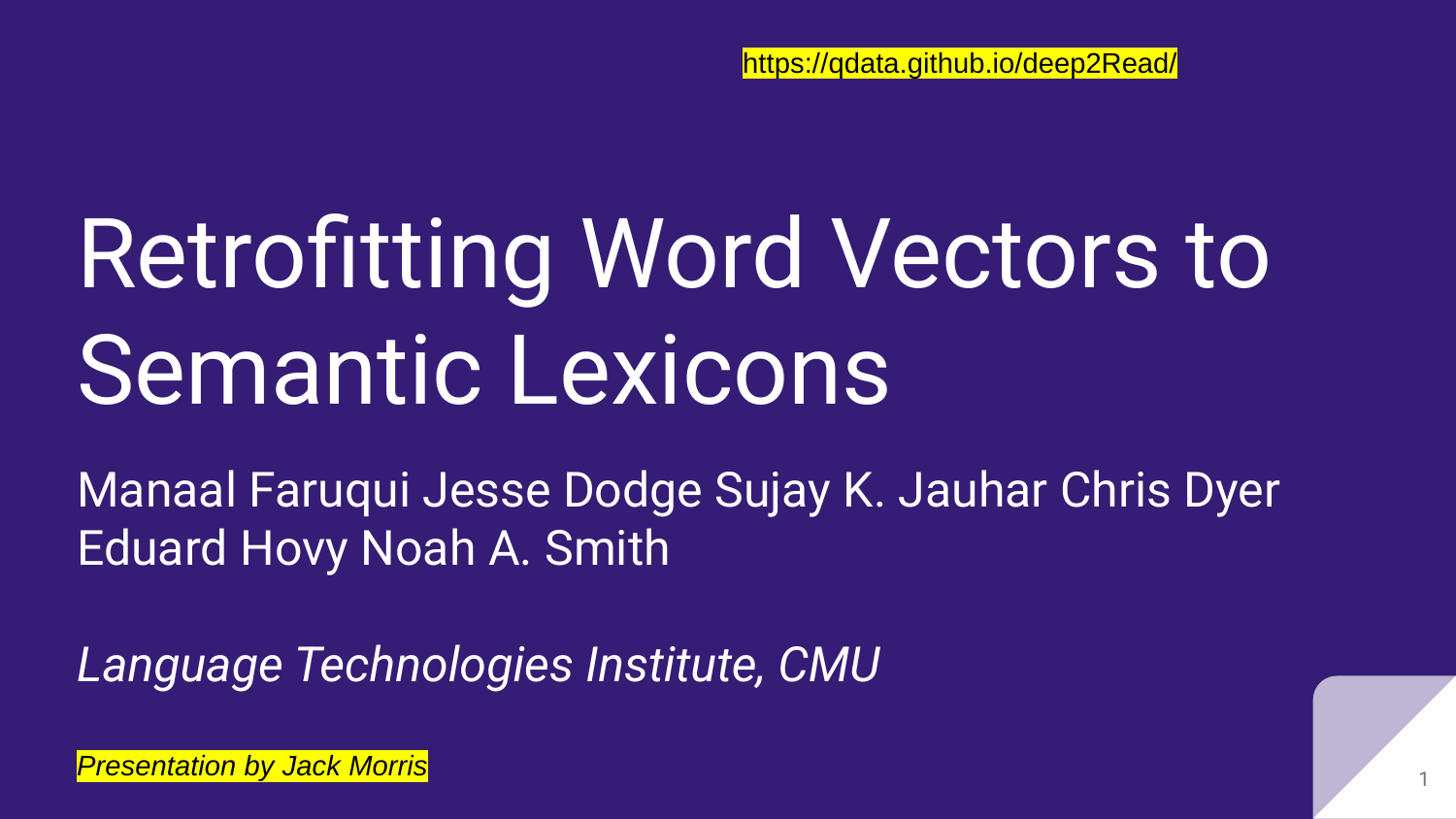

https://qdata.github.io/deep2Read/
# Retrofitting Word Vectors to Semantic Lexicons
Manaal Faruqui Jesse Dodge Sujay K. Jauhar Chris Dyer Eduard Hovy Noah A. Smith

Language Technologies Institute, CMU
Presentation by Jack Morris
1